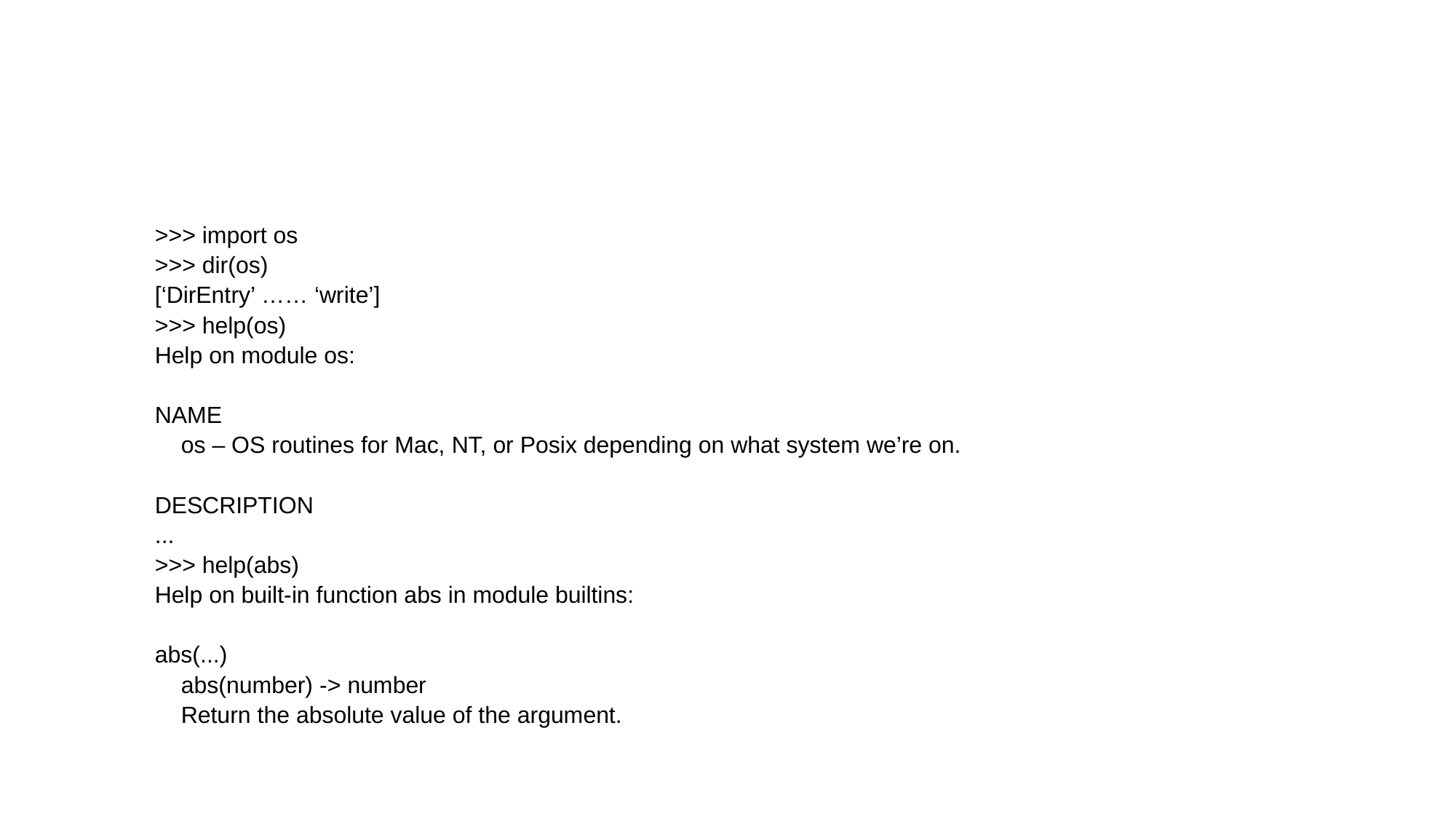

#
>>> import os
>>> dir(os)
[‘DirEntry’ …… ‘write’]
>>> help(os)
Help on module os:

NAME
    os – OS routines for Mac, NT, or Posix depending on what system we’re on.

DESCRIPTION
...
>>> help(abs)
Help on built-in function abs in module builtins:

abs(...)
    abs(number) -> number
    Return the absolute value of the argument.